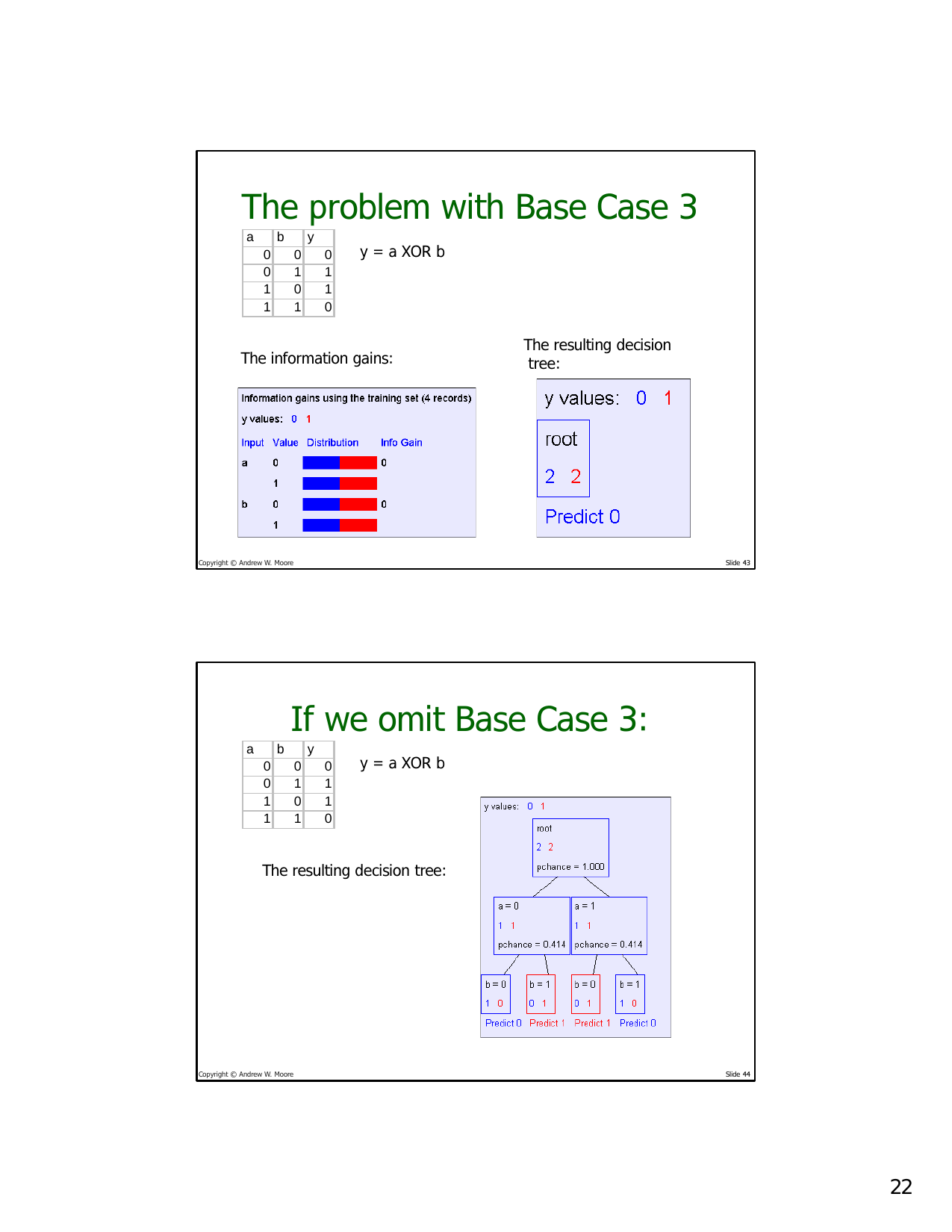

# The problem with Base Case 3
| a | b | y |
| --- | --- | --- |
| 0 | 0 | 0 |
| 0 | 1 | 1 |
| 1 | 0 | 1 |
| 1 | 1 | 0 |
y = a XOR b
The resulting decision  tree:
The information gains:

Copyright © Andrew W. Moore
Slide 43

If we omit Base Case 3:
| a | b | y |
| --- | --- | --- |
| 0 | 0 | 0 |
| 0 | 1 | 1 |
| 1 | 0 | 1 |
| 1 | 1 | 0 |
y = a XOR b

The resulting decision tree:
Copyright © Andrew W. Moore
Slide 44
22